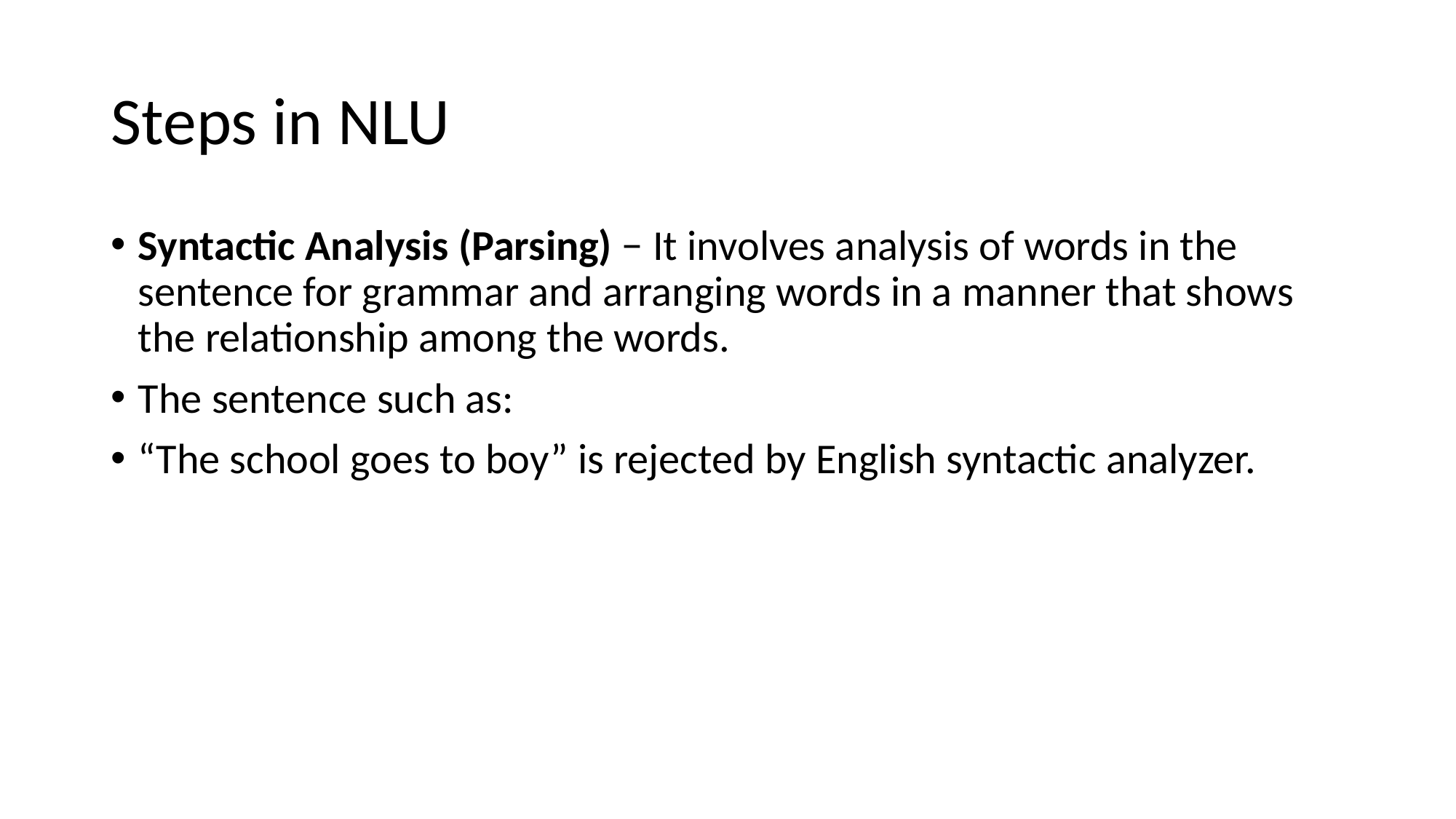

# Steps in NLU
Syntactic Analysis (Parsing) − It involves analysis of words in the sentence for grammar and arranging words in a manner that shows the relationship among the words.
The sentence such as:
“The school goes to boy” is rejected by English syntactic analyzer.